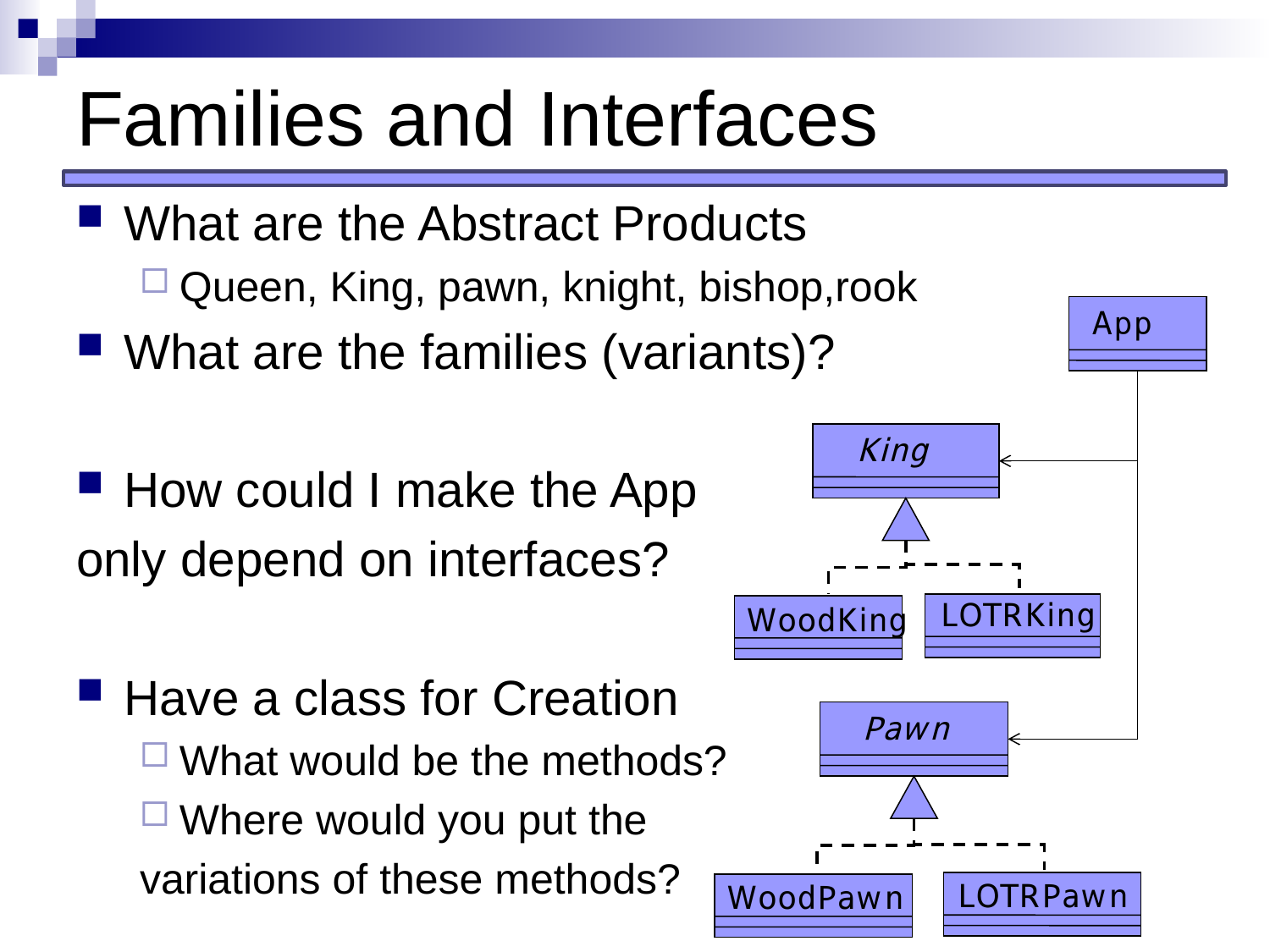

# Families and Interfaces
What are the Abstract Products
Queen, King, pawn, knight, bishop,rook
What are the families (variants)?

How could I make the App
only depend on interfaces?

Have a class for Creation
What would be the methods?
Where would you put the
variations of these methods?

App

King

LOTRKing
WoodKing

Pawn

LOTRPawn
WoodPawn